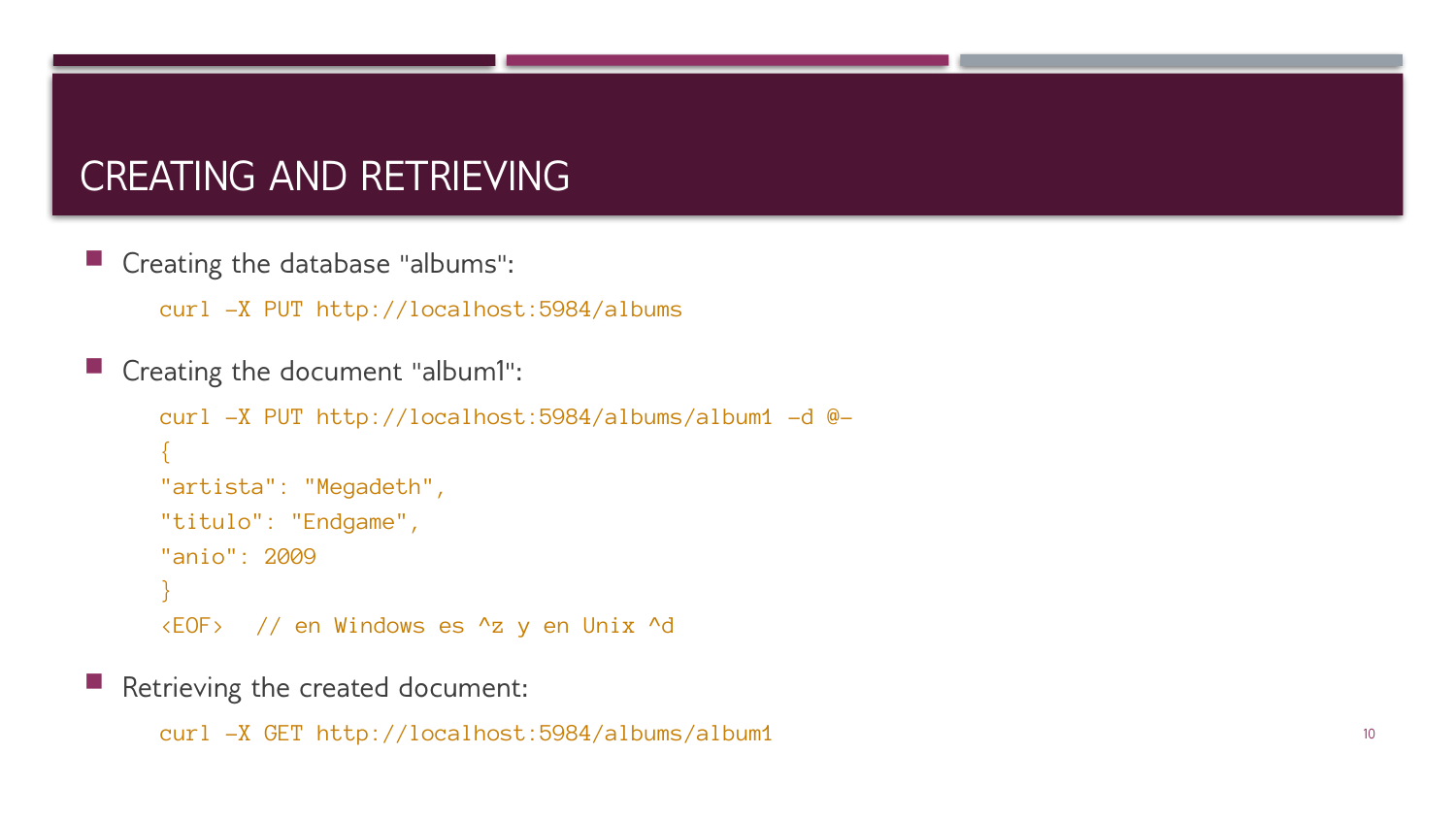

# Creating and retrieving
Creating the database "albums":
	curl -X PUT http://localhost:5984/albums
Creating the document "album1":
	curl -X PUT http://localhost:5984/albums/album1 -d @-
	{
		"artista": "Megadeth",
		"titulo": "Endgame",
		"anio": 2009
	}
	<EOF>	// en Windows es ^z y en Unix ^d
Retrieving the created document:
	curl -X GET http://localhost:5984/albums/album1
10